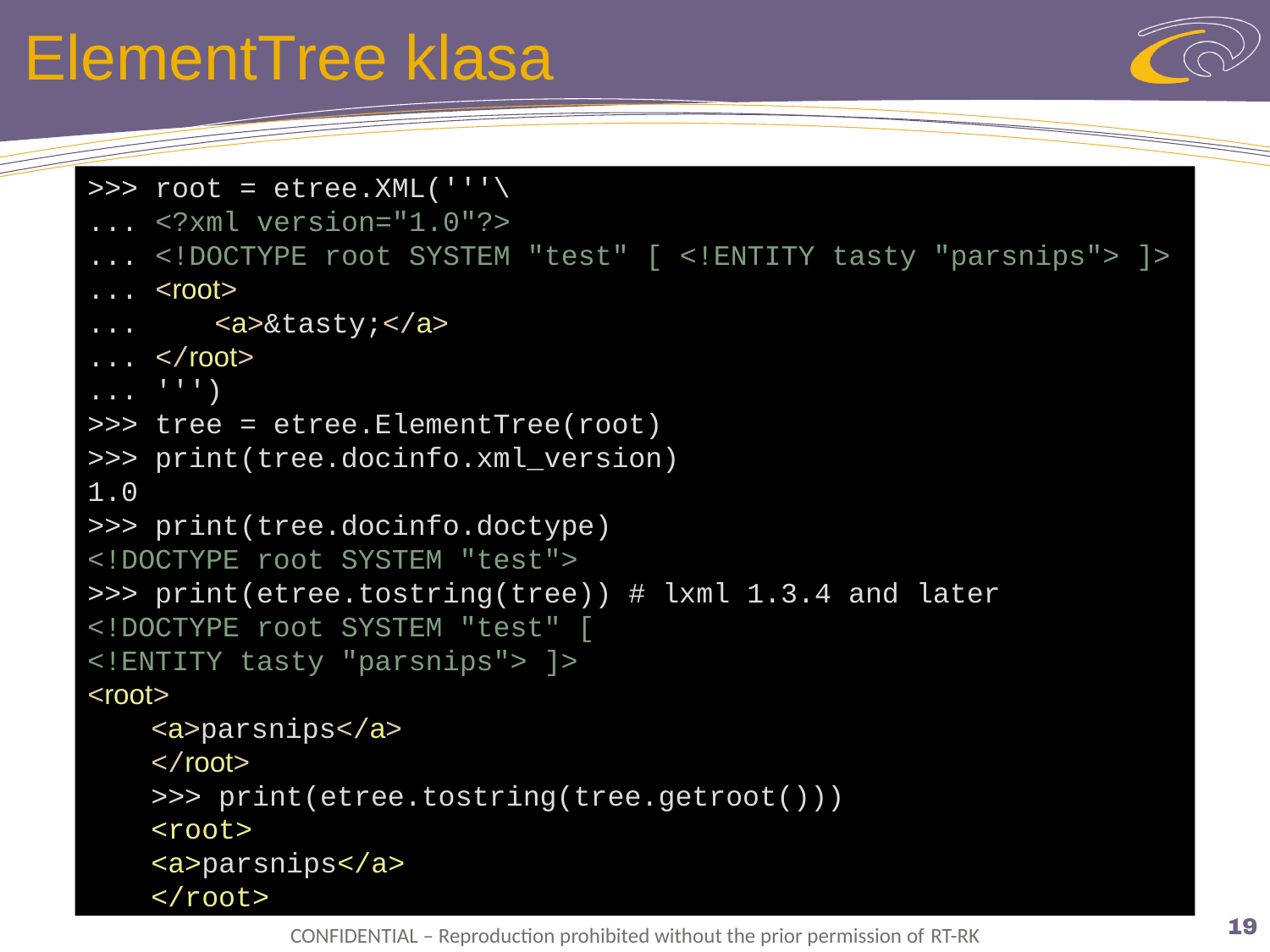

# ElementTree klasa
>>> root = etree.XML('''\
... <?xml version="1.0"?>
... <!DOCTYPE root SYSTEM "test" [ <!ENTITY tasty "parsnips"> ]>
... <root>
... 	<a>&tasty;</a>
... </root>
... ''')
>>> tree = etree.ElementTree(root)
>>> print(tree.docinfo.xml_version)
1.0
>>> print(tree.docinfo.doctype)
<!DOCTYPE root SYSTEM "test">
>>> print(etree.tostring(tree)) # lxml 1.3.4 and later
<!DOCTYPE root SYSTEM "test" [
<!ENTITY tasty "parsnips"> ]>
<root>
<a>parsnips</a>
</root>
>>> print(etree.tostring(tree.getroot()))
<root>
<a>parsnips</a>
</root>